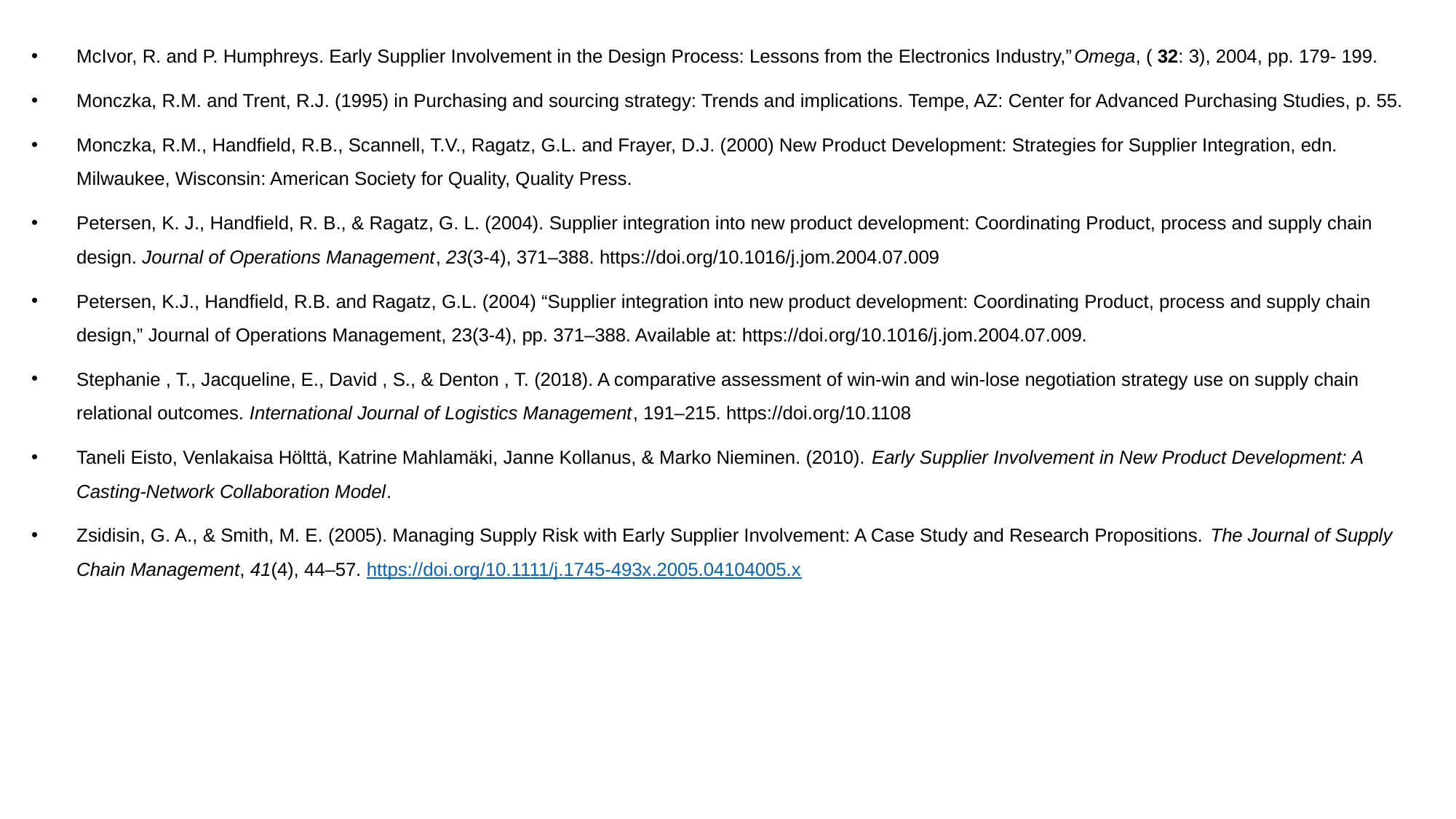

McIvor, R. and P. Humphreys. Early Supplier Involvement in the Design Process: Lessons from the Electronics Industry,”Omega, ( 32: 3), 2004, pp. 179- 199.
Monczka, R.M. and Trent, R.J. (1995) in Purchasing and sourcing strategy: Trends and implications. Tempe, AZ: Center for Advanced Purchasing Studies, p. 55.
Monczka, R.M., Handfield, R.B., Scannell, T.V., Ragatz, G.L. and Frayer, D.J. (2000) New Product Development: Strategies for Supplier Integration, edn. Milwaukee, Wisconsin: American Society for Quality, Quality Press.
Petersen, K. J., Handfield, R. B., & Ragatz, G. L. (2004). Supplier integration into new product development: Coordinating Product, process and supply chain design. Journal of Operations Management, 23(3-4), 371–388. https://doi.org/10.1016/j.jom.2004.07.009
Petersen, K.J., Handfield, R.B. and Ragatz, G.L. (2004) “Supplier integration into new product development: Coordinating Product, process and supply chain design,” Journal of Operations Management, 23(3-4), pp. 371–388. Available at: https://doi.org/10.1016/j.jom.2004.07.009.
Stephanie , T., Jacqueline, E., David , S., & Denton , T. (2018). A comparative assessment of win-win and win-lose negotiation strategy use on supply chain relational outcomes. International Journal of Logistics Management, 191–215. https://doi.org/10.1108
Taneli Eisto, Venlakaisa Hölttä, Katrine Mahlamäki, Janne Kollanus, & Marko Nieminen. (2010). Early Supplier Involvement in New Product Development: A Casting-Network Collaboration Model.
Zsidisin, G. A., & Smith, M. E. (2005). Managing Supply Risk with Early Supplier Involvement: A Case Study and Research Propositions. The Journal of Supply Chain Management, 41(4), 44–57. https://doi.org/10.1111/j.1745-493x.2005.04104005.x